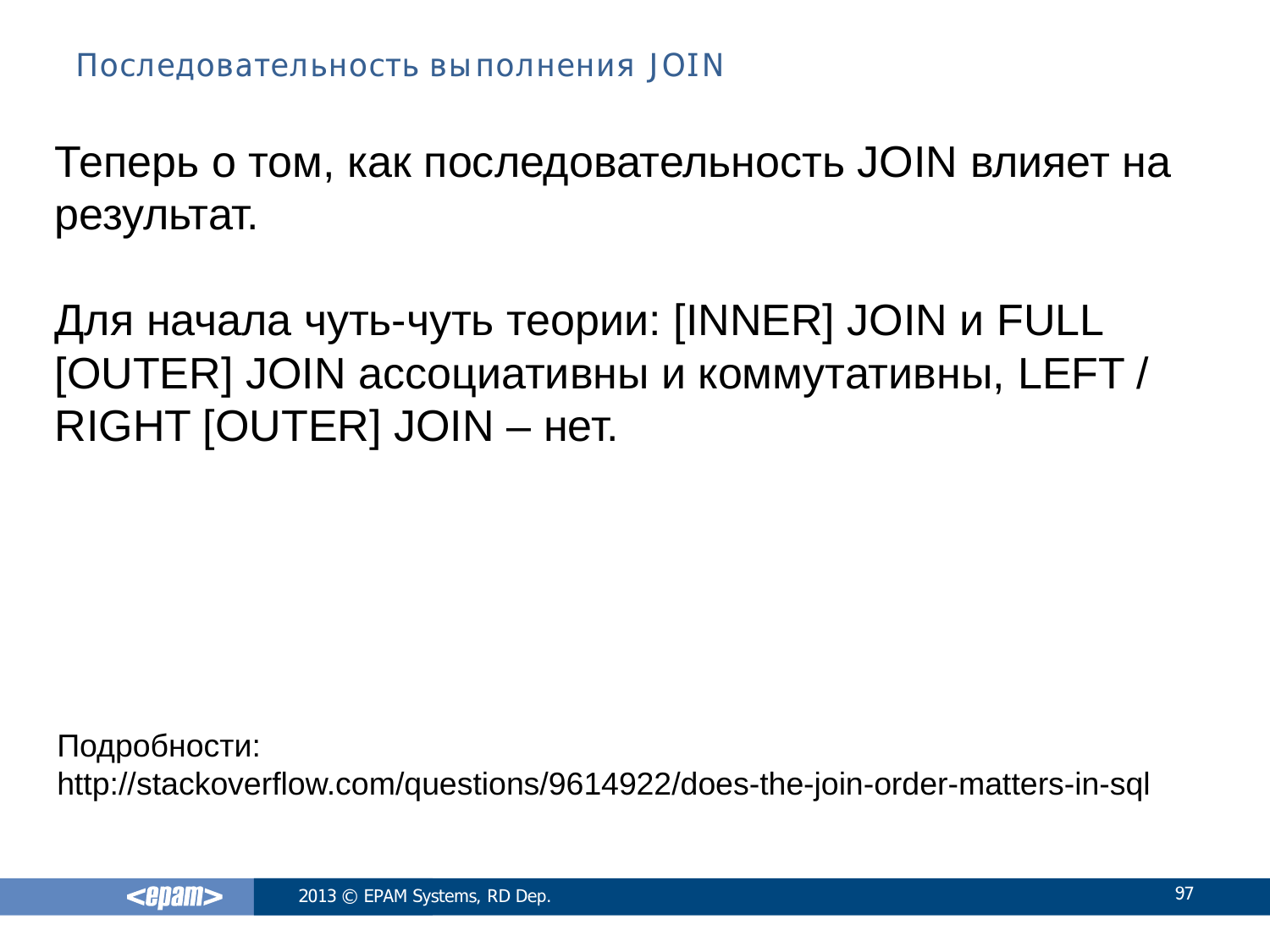

# Последовательность выполнения JOIN
Теперь о том, как последовательность JOIN влияет на результат.

Для начала чуть-чуть теории: [INNER] JOIN и FULL [OUTER] JOIN ассоциативны и коммутативны, LEFT / RIGHT [OUTER] JOIN – нет.
Подробности:
http://stackoverflow.com/questions/9614922/does-the-join-order-matters-in-sql
97
2013 © EPAM Systems, RD Dep.